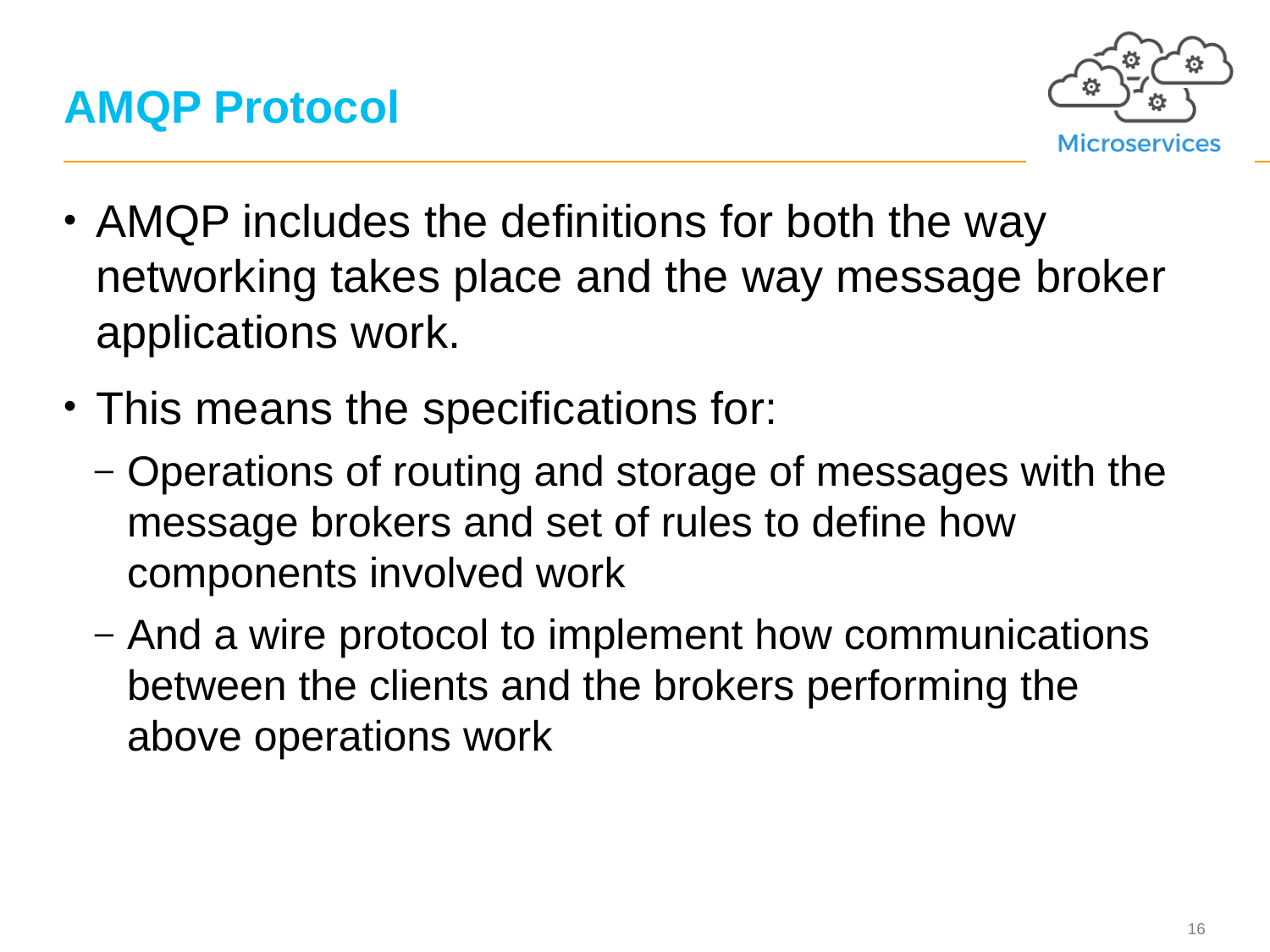

# AMQP Protocol
AMQP includes the definitions for both the way networking takes place and the way message broker applications work.
This means the specifications for:
Operations of routing and storage of messages with the message brokers and set of rules to define how components involved work
And a wire protocol to implement how communications between the clients and the brokers performing the above operations work